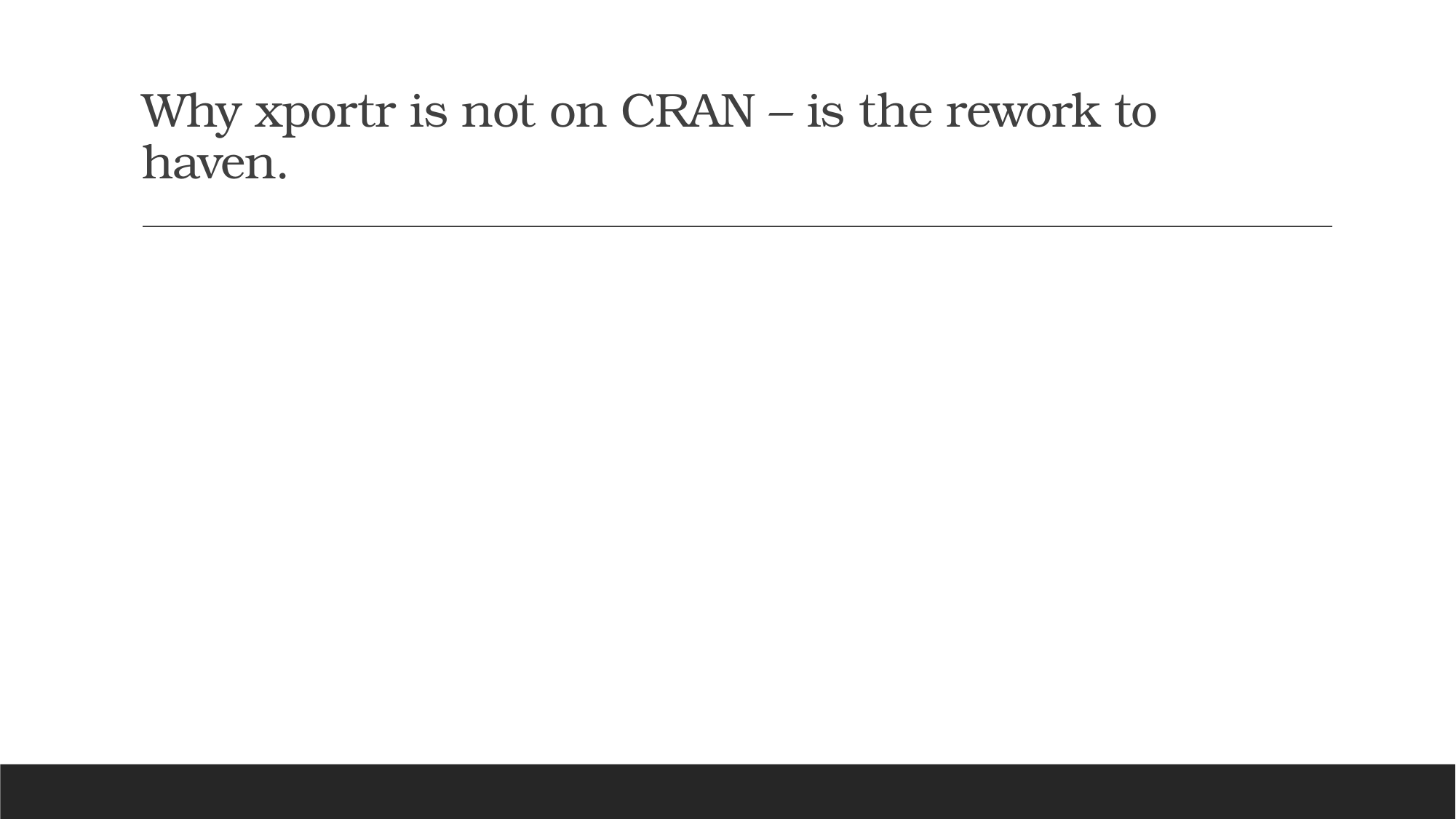

# Why xportr is not on CRAN – is the rework to haven.